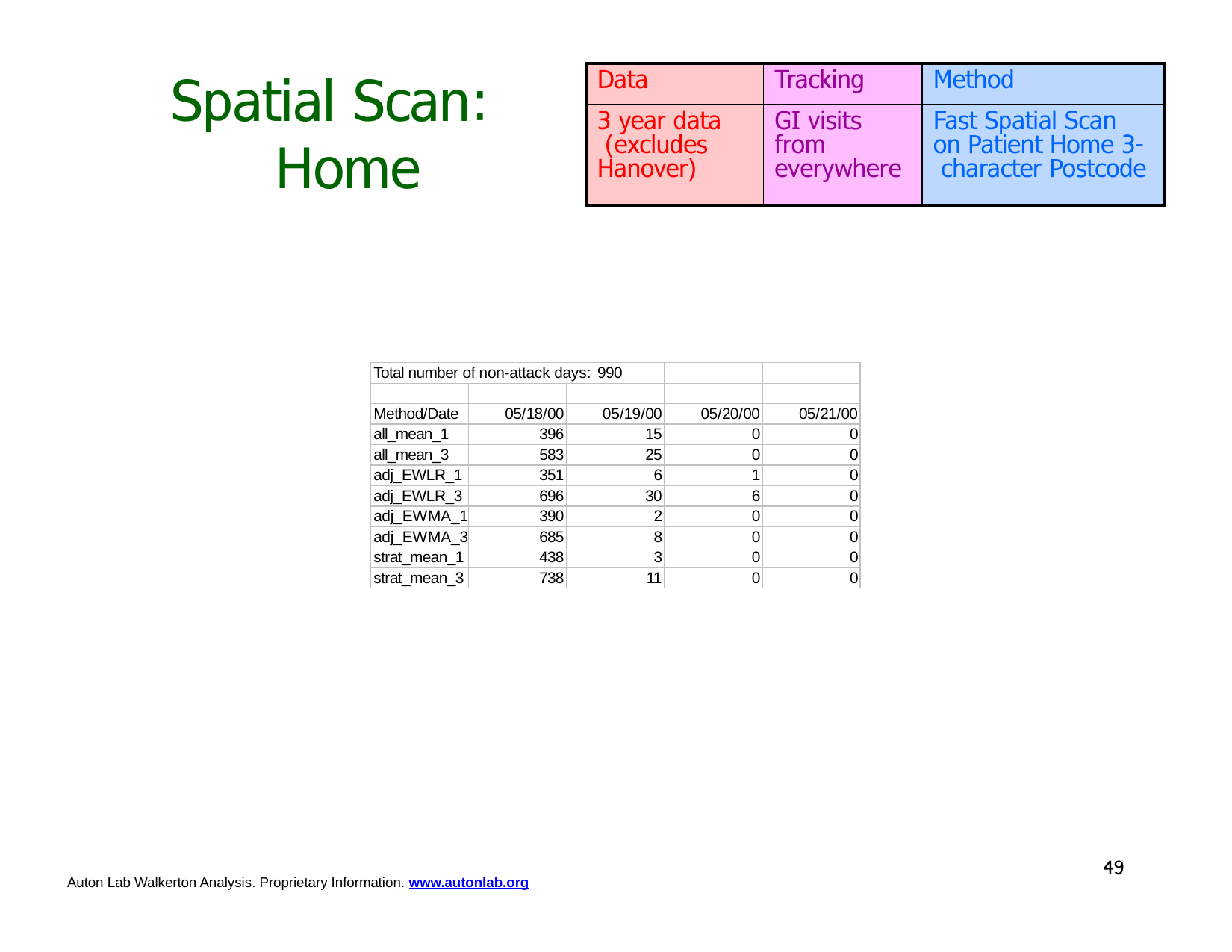

# Spatial Scan:  Home
| Data | Tracking | Method |
| --- | --- | --- |
| 3 year data (excludes Hanover) | GI visits from everywhere | Fast Spatial Scan on Patient Home 3- character Postcode |
| Total number of non-attack days: 990 |  |  |  |  |
| --- | --- | --- | --- | --- |
|  |  |  |  |  |
| Method/Date | 05/18/00 | 05/19/00 | 05/20/00 | 05/21/00 |
| all\_mean\_1 | 396 | 15 | 0 | 0 |
| all\_mean\_3 | 583 | 25 | 0 | 0 |
| adj\_EWLR\_1 | 351 | 6 | 1 | 0 |
| adj\_EWLR\_3 | 696 | 30 | 6 | 0 |
| adj\_EWMA\_1 | 390 | 2 | 0 | 0 |
| adj\_EWMA\_3 | 685 | 8 | 0 | 0 |
| strat\_mean\_1 | 438 | 3 | 0 | 0 |
| strat\_mean\_3 | 738 | 11 | 0 | 0 |
49
Auton Lab Walkerton Analysis. Proprietary Information. www.autonlab.org